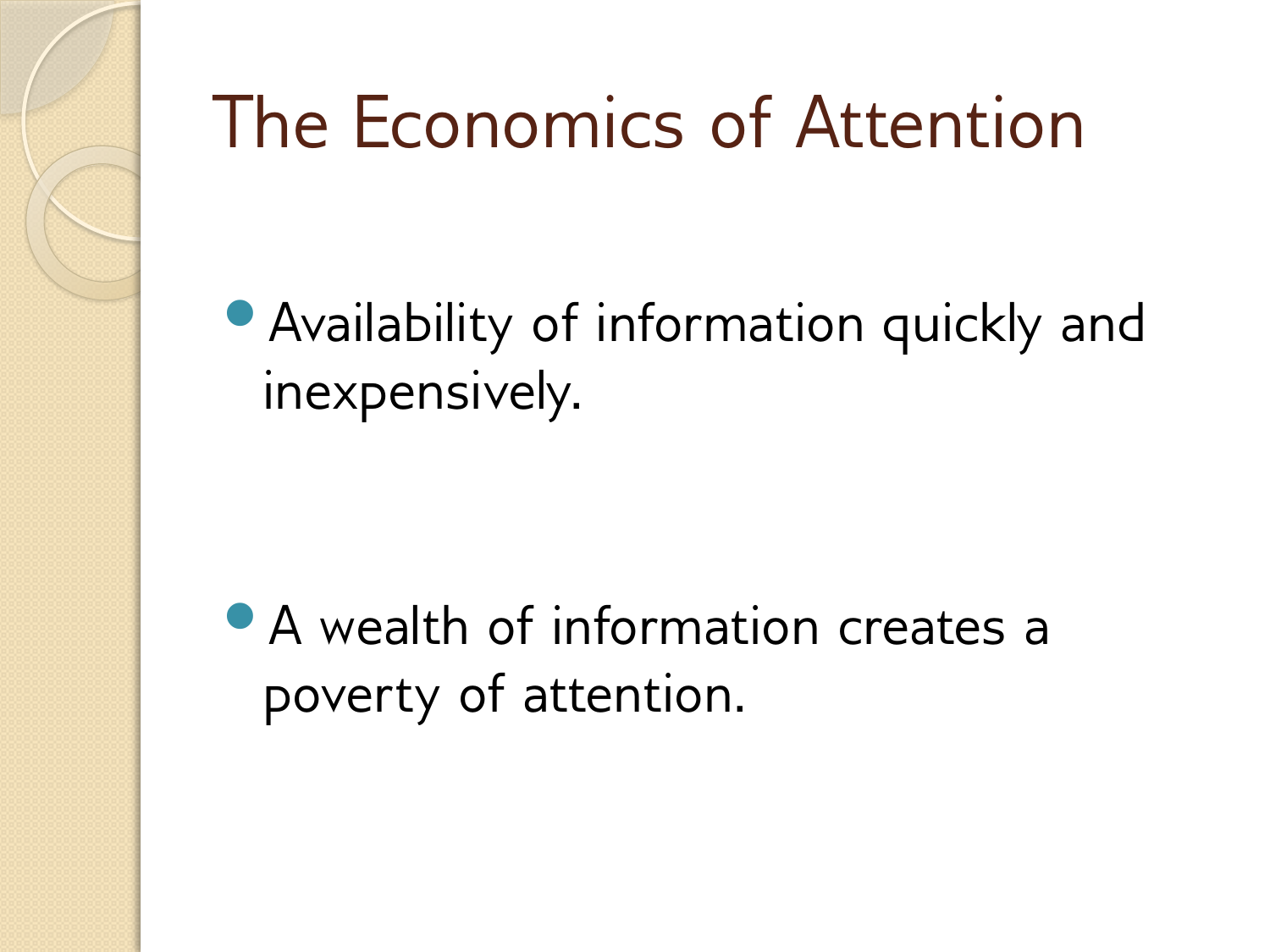

# The Economics of Attention

Availability of information quickly and inexpensively.

A wealth of information creates a poverty of attention.